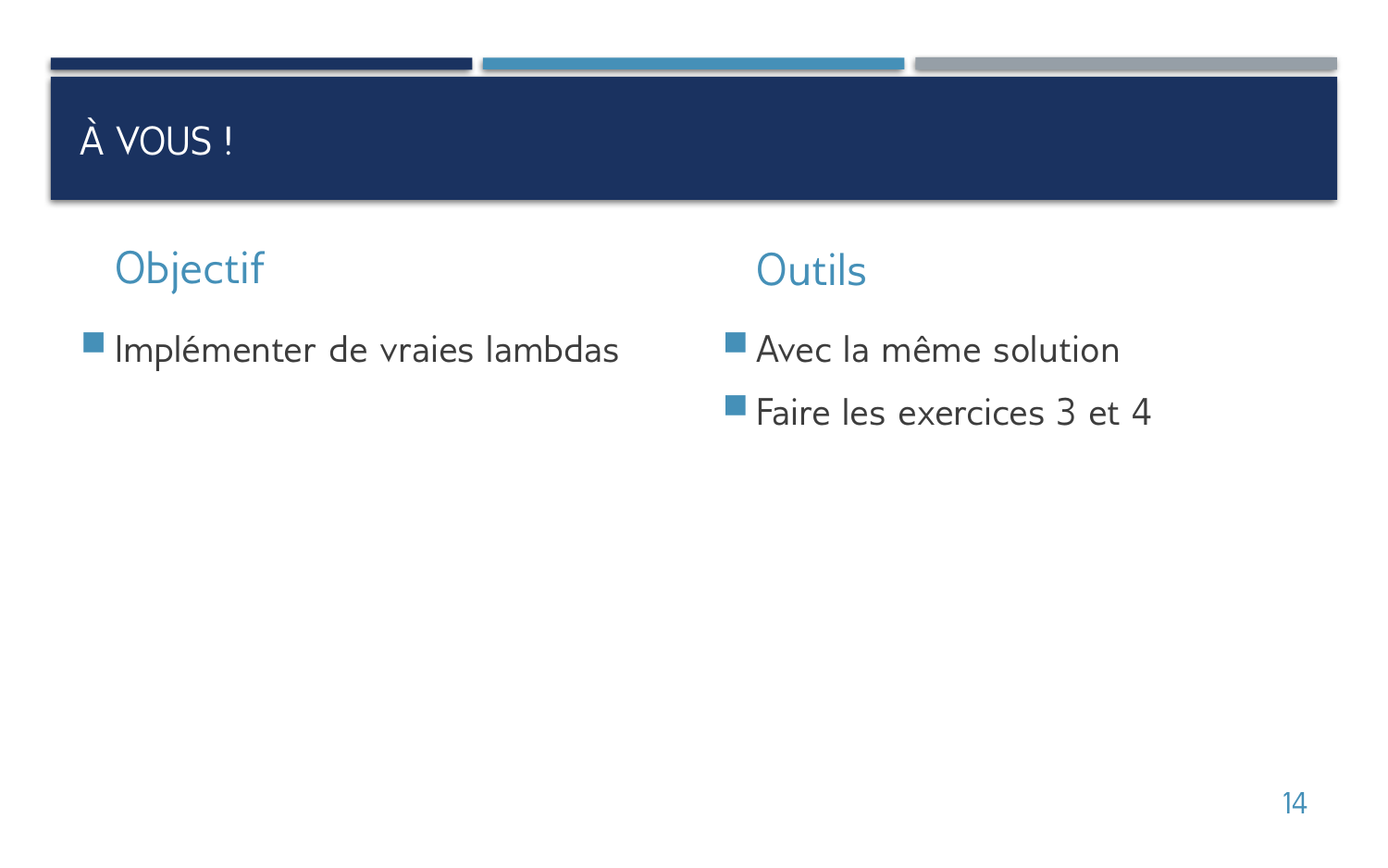

# À vous !
Objectif
Outils
Avec la même solution
Faire les exercices 3 et 4

Implémenter de vraies lambdas

14